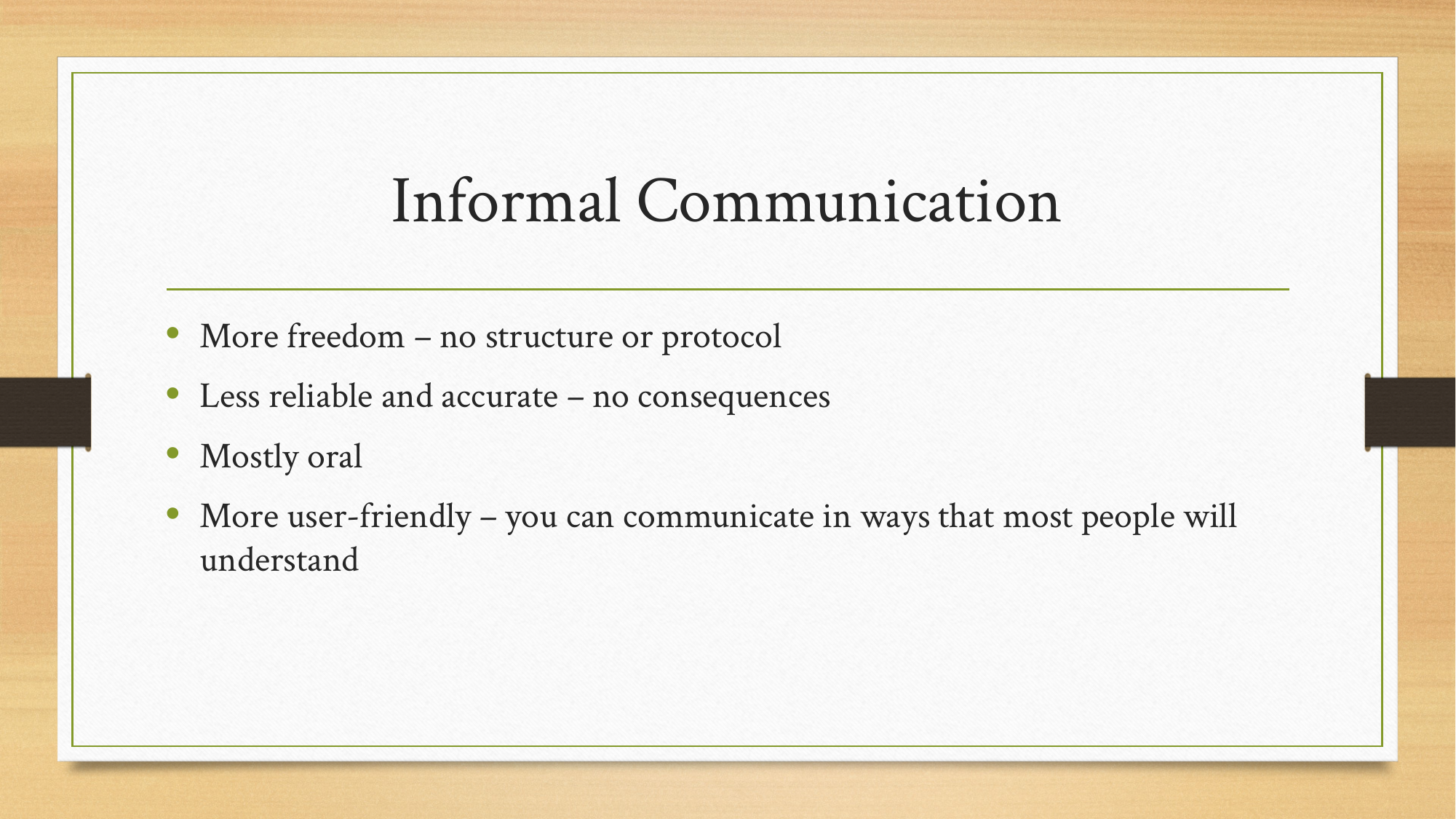

# Informal Communication
More freedom – no structure or protocol
Less reliable and accurate – no consequences
Mostly oral
More user-friendly – you can communicate in ways that most people will understand